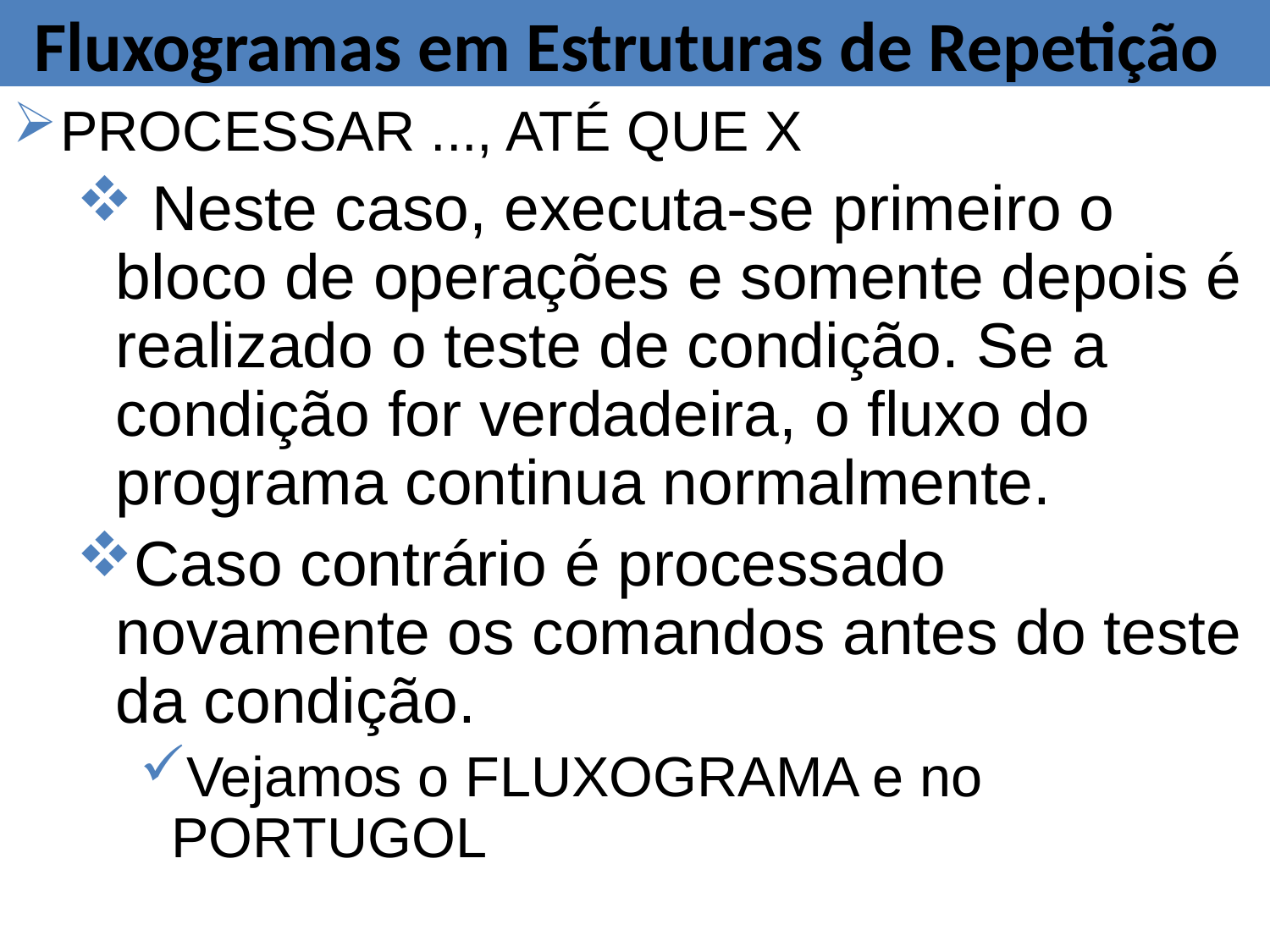

# Fluxogramas em Estruturas de Repetição

PROCESSAR ..., ATÉ QUE X
 Neste caso, executa-se primeiro o bloco de operações e somente depois é realizado o teste de condição. Se a condição for verdadeira, o fluxo do programa continua normalmente.
Caso contrário é processado novamente os comandos antes do teste da condição.
Vejamos o FLUXOGRAMA e no PORTUGOL